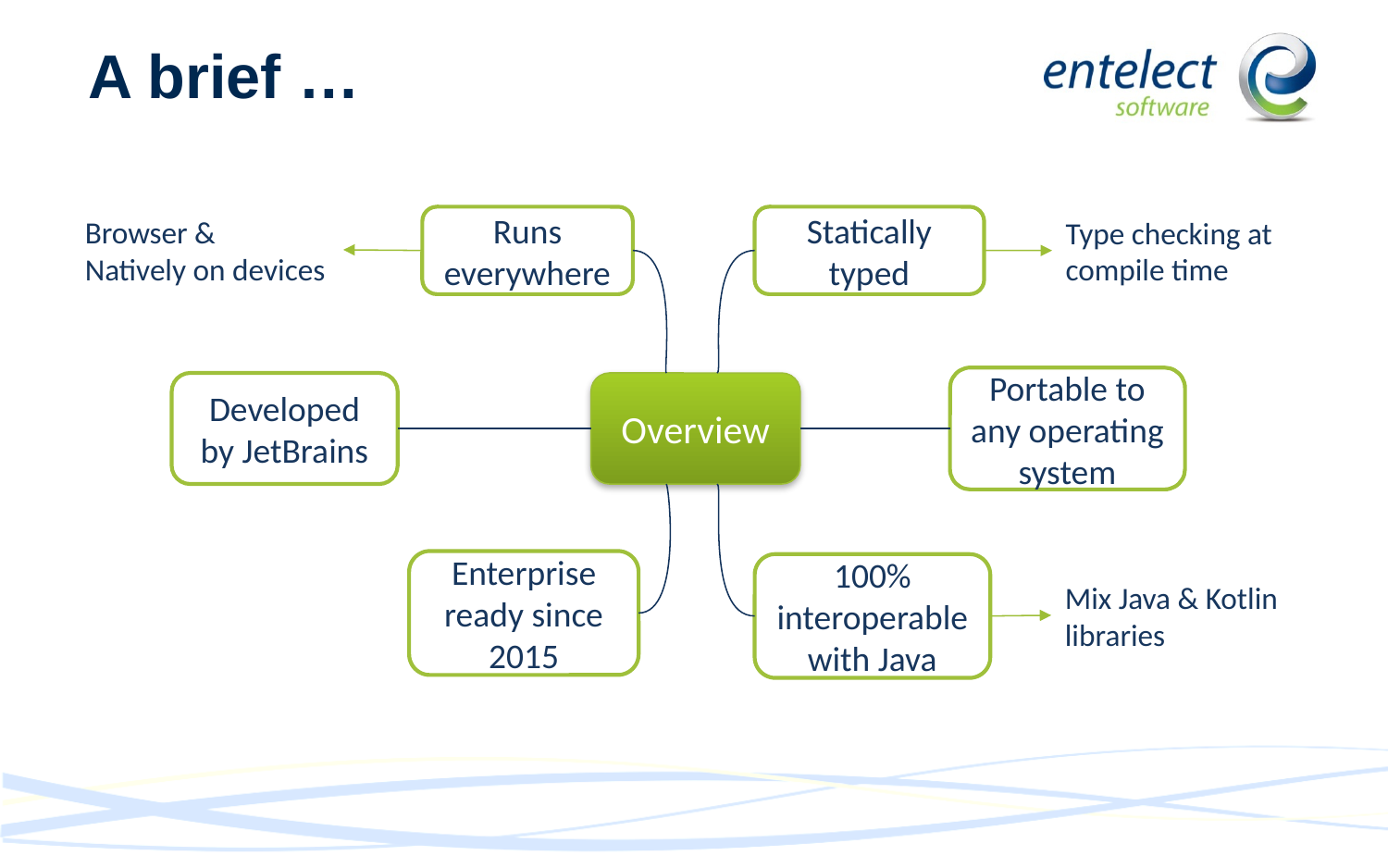

# A brief …

Browser &
Natively on devices
Runs everywhere
Statically typed
Type checking at compile time
Portable to any operating system
Developed by JetBrains
Overview
Enterprise ready since 2015
100% interoperable with Java
Mix Java & Kotlin libraries